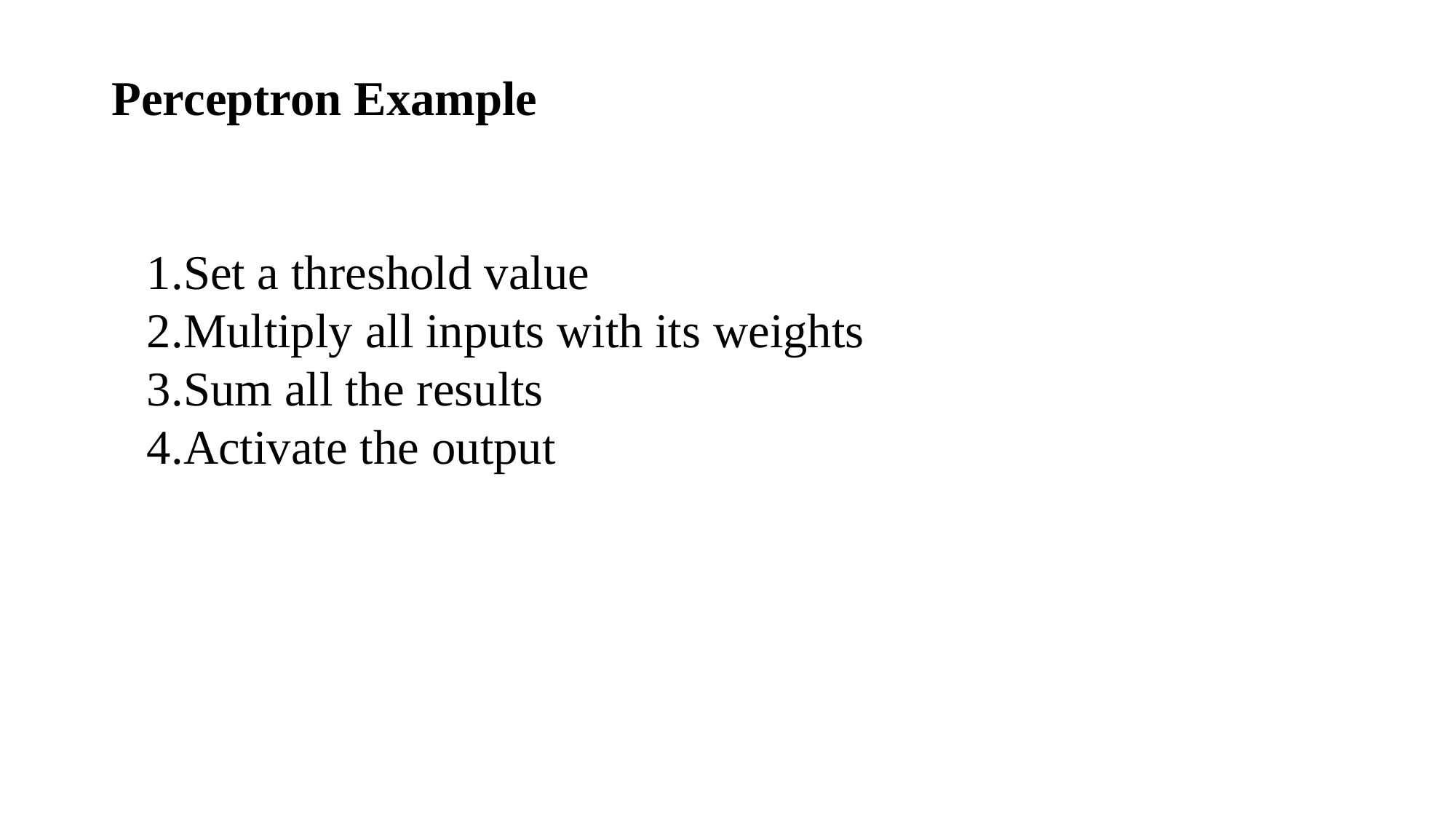

Perceptron Example

Set a threshold value
Multiply all inputs with its weights
Sum all the results
Activate the output